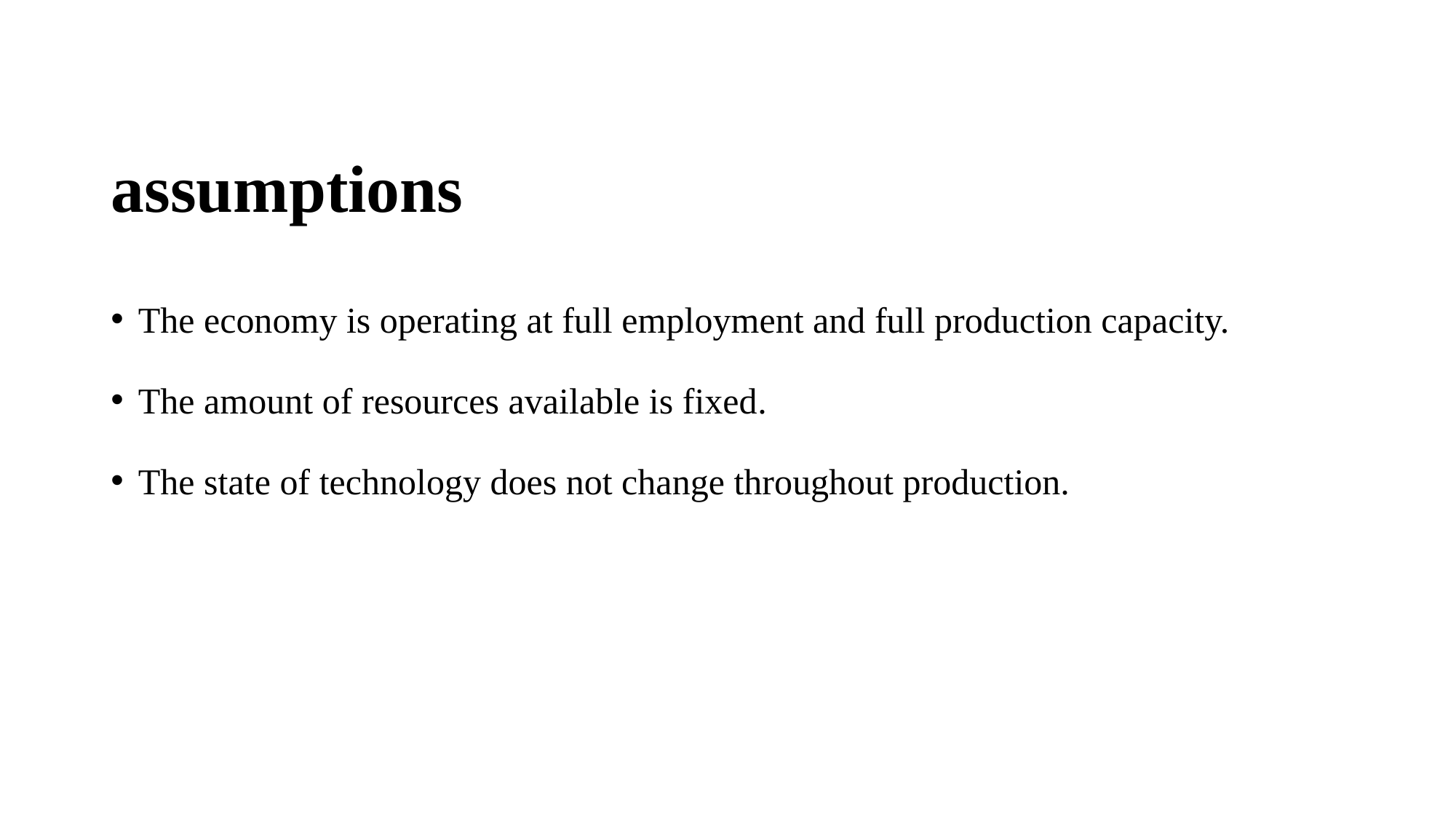

# assumptions
The economy is operating at full employment and full production capacity.
The amount of resources available is fixed.
The state of technology does not change throughout production.